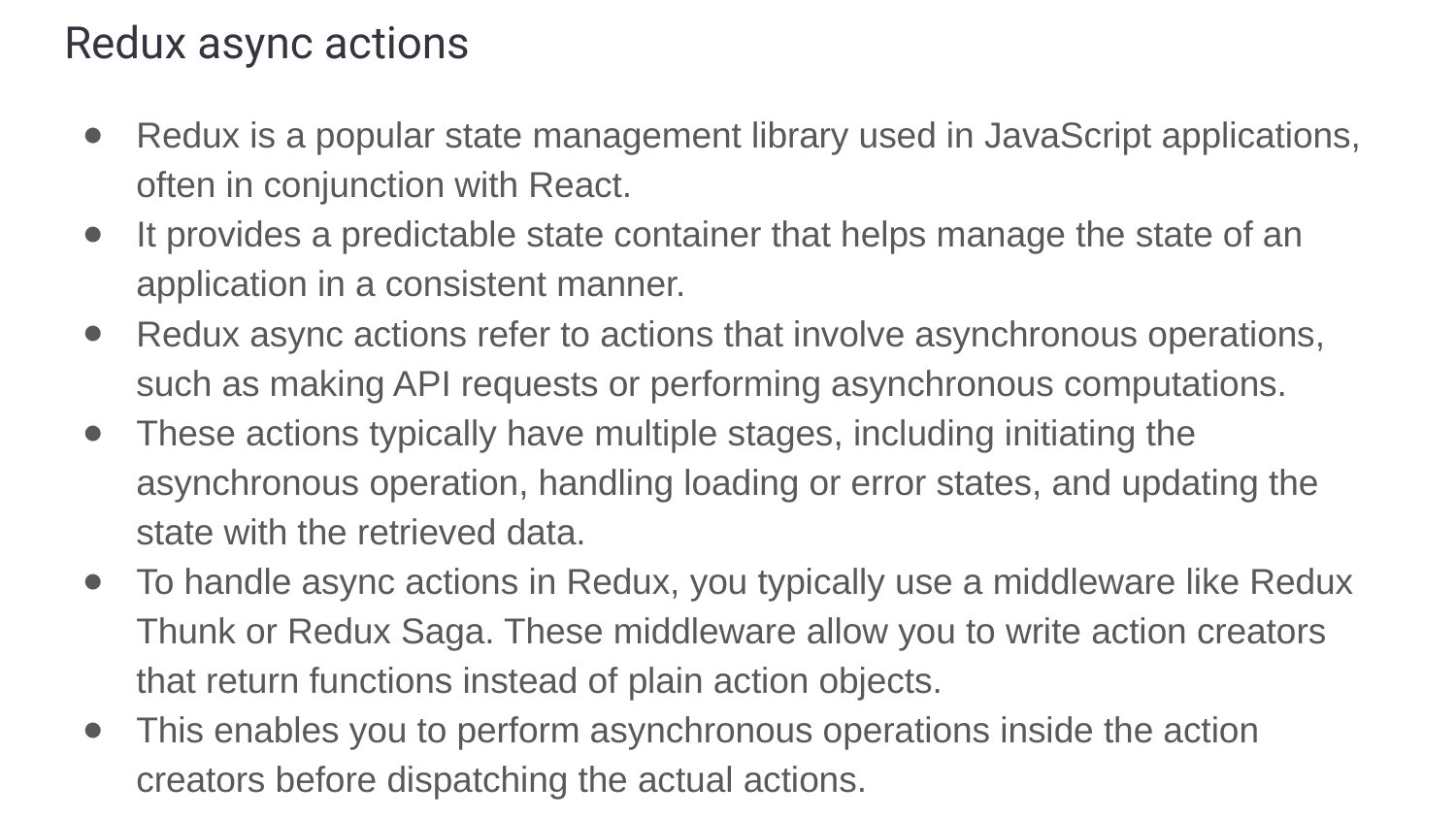

# Redux async actions
Redux is a popular state management library used in JavaScript applications, often in conjunction with React.
It provides a predictable state container that helps manage the state of an application in a consistent manner.
Redux async actions refer to actions that involve asynchronous operations, such as making API requests or performing asynchronous computations.
These actions typically have multiple stages, including initiating the asynchronous operation, handling loading or error states, and updating the state with the retrieved data.
To handle async actions in Redux, you typically use a middleware like Redux Thunk or Redux Saga. These middleware allow you to write action creators that return functions instead of plain action objects.
This enables you to perform asynchronous operations inside the action creators before dispatching the actual actions.